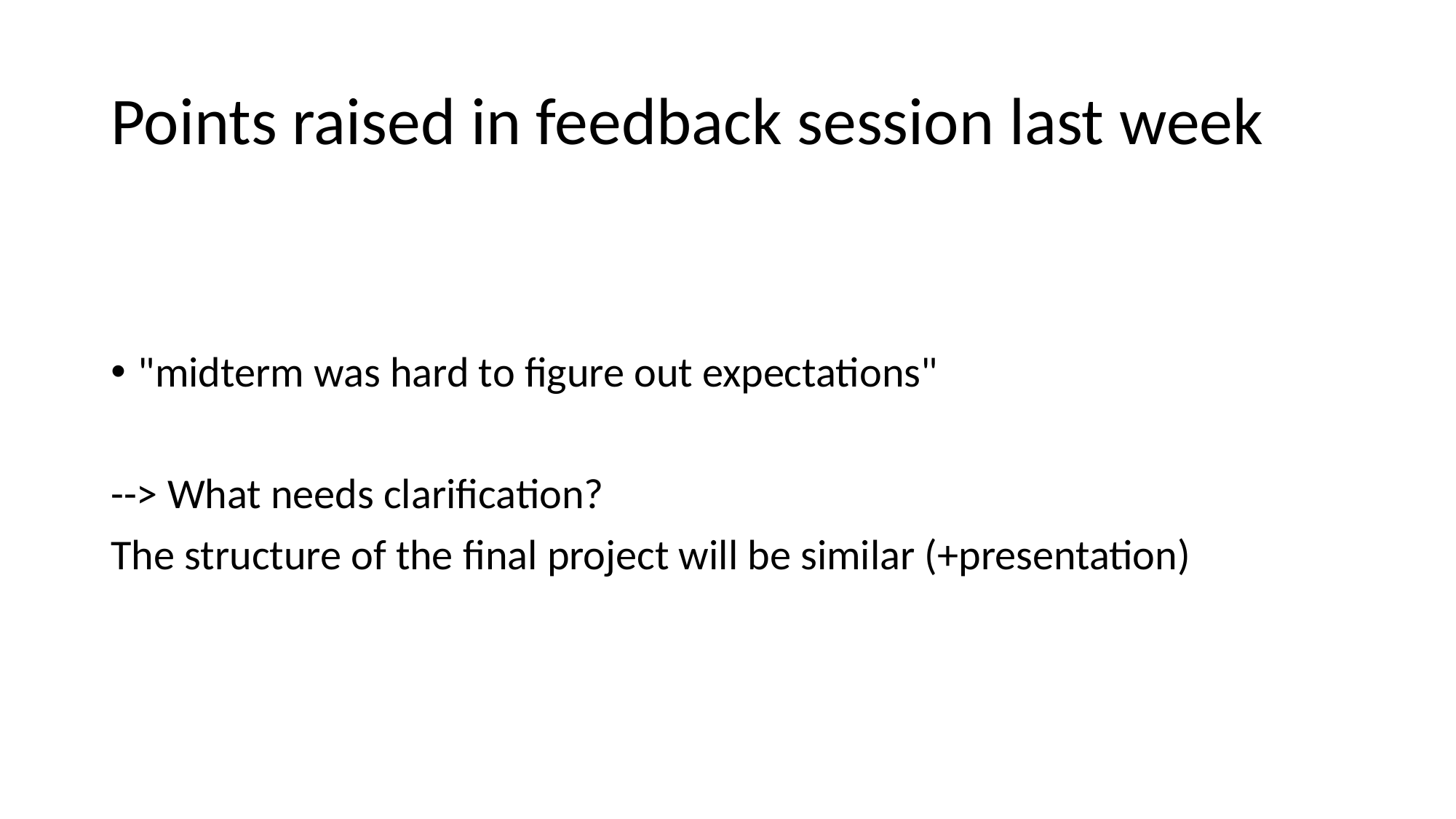

# Points raised in feedback session last week

"midterm was hard to figure out expectations"

--> What needs clarification?
The structure of the final project will be similar (+presentation)